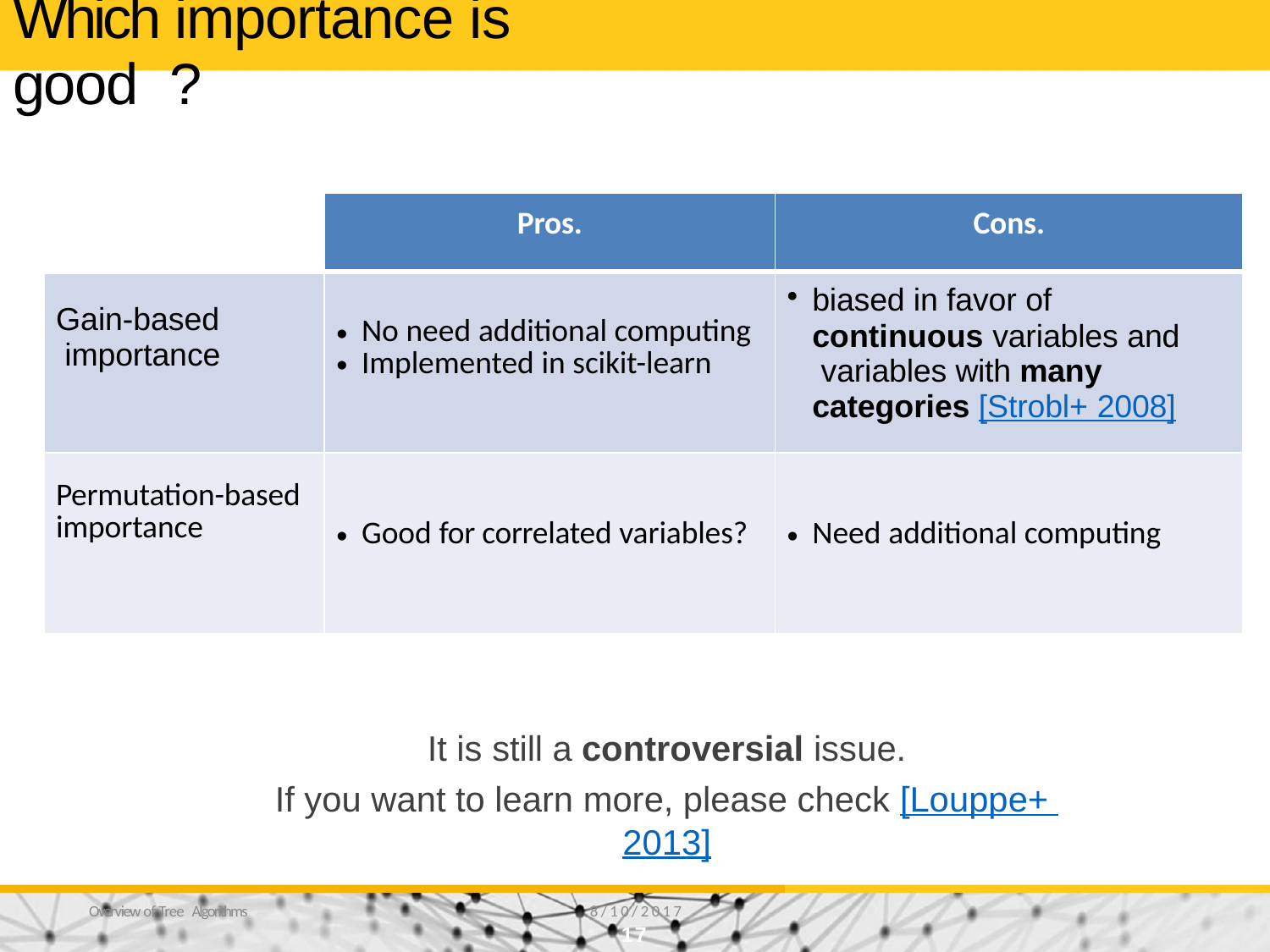

# Which importance is good  ?
|  | Pros. | Cons. |
| --- | --- | --- |
| Gain-based importance | No need additional computing Implemented in scikit-learn | biased in favor of continuous variables and variables with many categories [Strobl+ 2008] |
| Permutation-based importance | Good for correlated variables? | Need additional computing |
It is still a controversial issue.
If you want to learn more, please check [Louppe+ 2013]
Overview of Tree Algorithms
8/10/2017
17